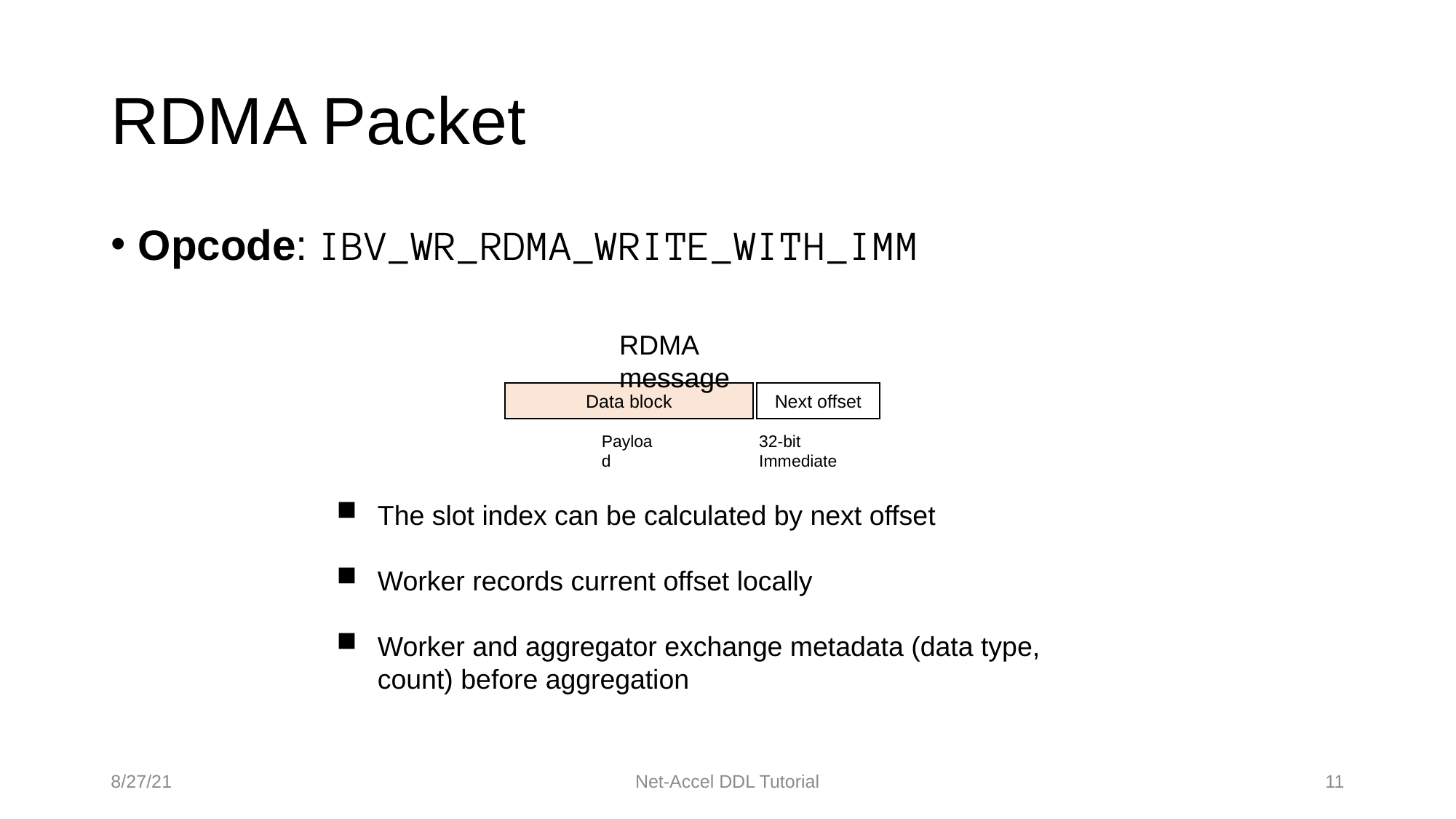

# RDMA Packet
Opcode: IBV_WR_RDMA_WRITE_WITH_IMM
RDMA message
Data block
Next offset
Payload
32-bit Immediate
The slot index can be calculated by next offset

Worker records current offset locally

Worker and aggregator exchange metadata (data type, count) before aggregation
8/27/21
Net-Accel DDL Tutorial
11